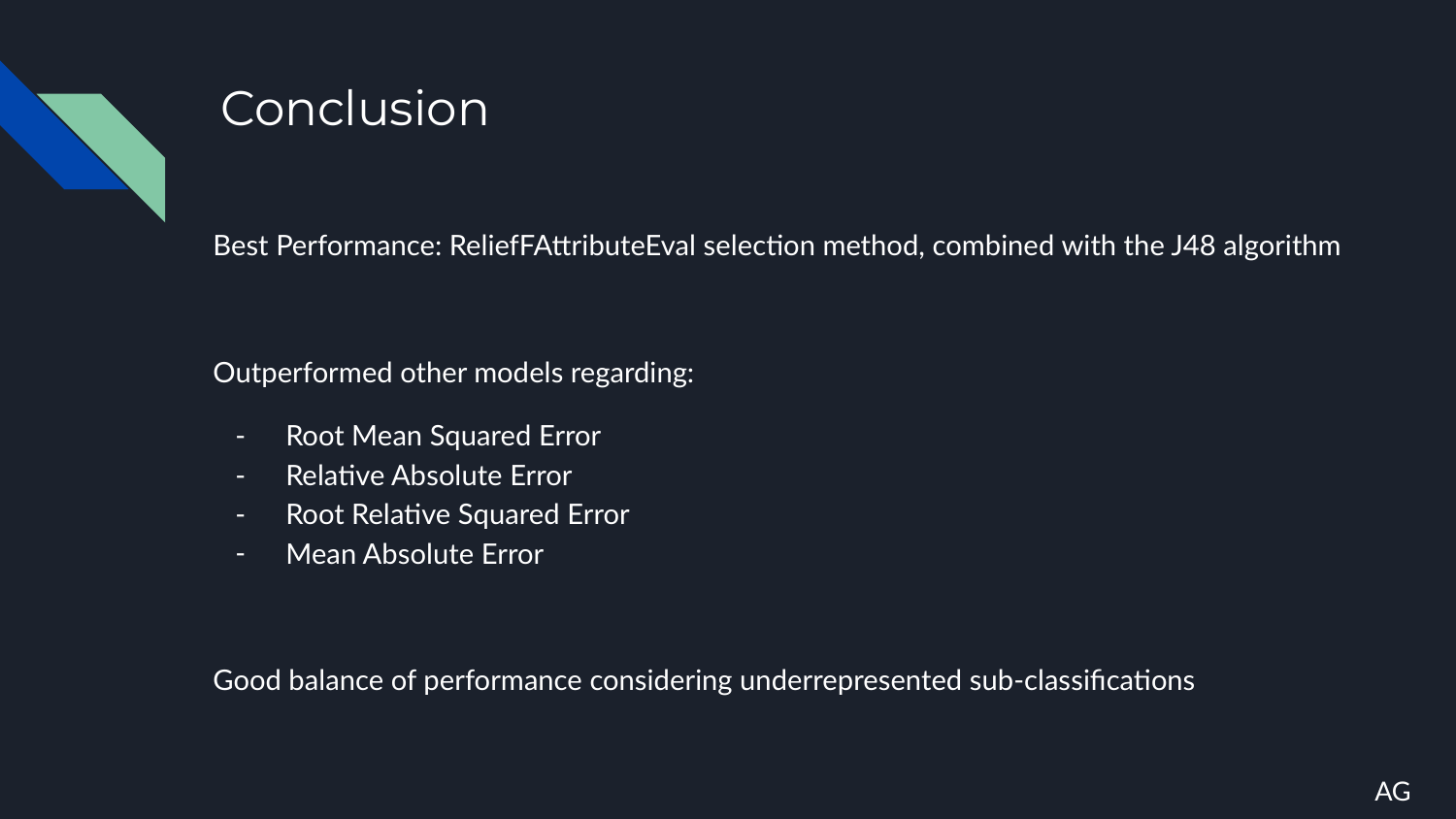

# Conclusion
Best Performance: ReliefFAttributeEval selection method, combined with the J48 algorithm

Outperformed other models regarding:
Root Mean Squared Error
Relative Absolute Error
Root Relative Squared Error
Mean Absolute Error

Good balance of performance considering underrepresented sub-classifications
AG